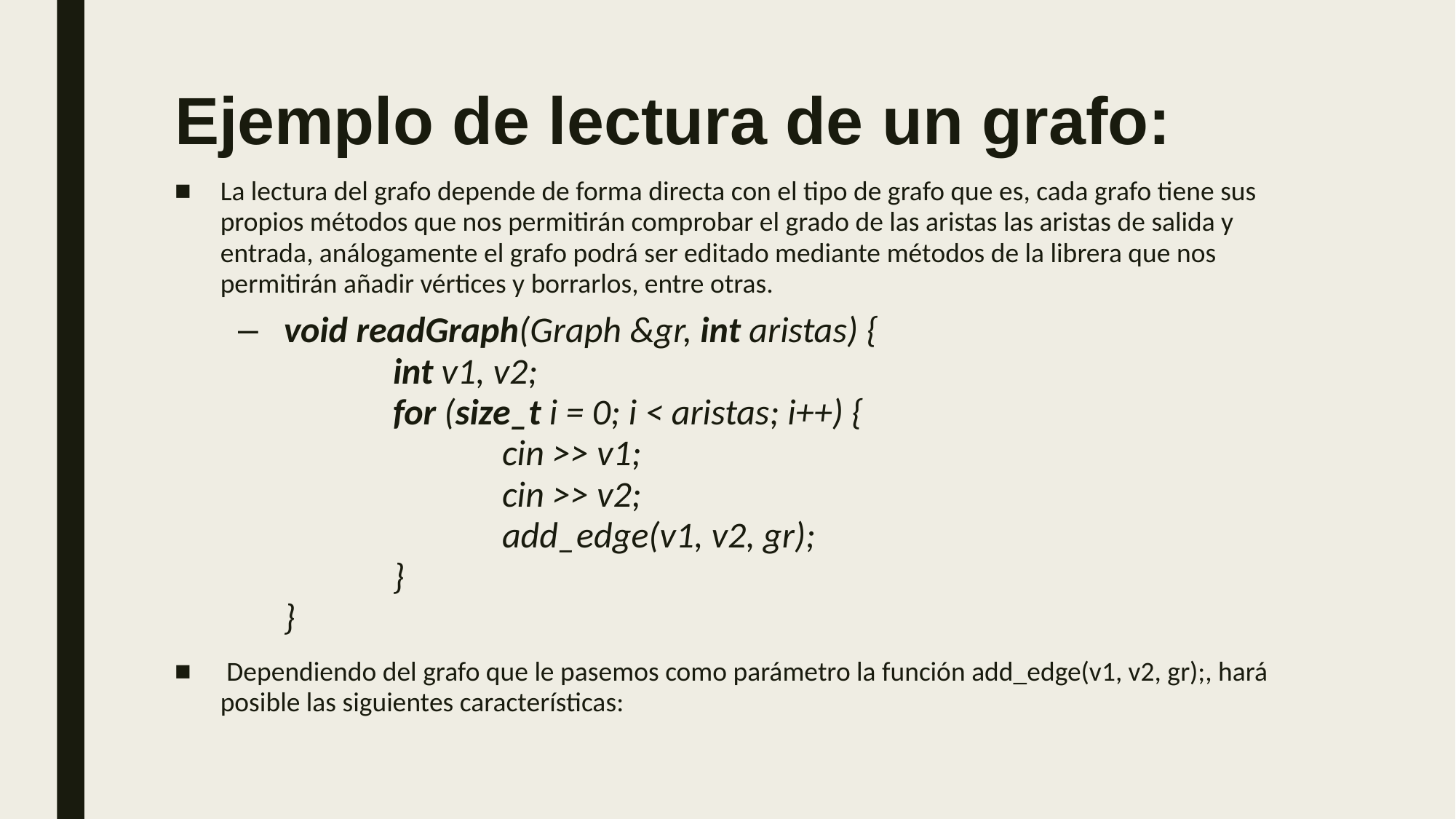

# Ejemplo de lectura de un grafo:
La lectura del grafo depende de forma directa con el tipo de grafo que es, cada grafo tiene sus propios métodos que nos permitirán comprobar el grado de las aristas las aristas de salida y entrada, análogamente el grafo podrá ser editado mediante métodos de la librera que nos permitirán añadir vértices y borrarlos, entre otras.
void readGraph(Graph &gr, int aristas) {
	int v1, v2;
	for (size_t i = 0; i < aristas; i++) {
		cin >> v1;
		cin >> v2;
		add_edge(v1, v2, gr);
	}
}
 Dependiendo del grafo que le pasemos como parámetro la función add_edge(v1, v2, gr);, hará posible las siguientes características: